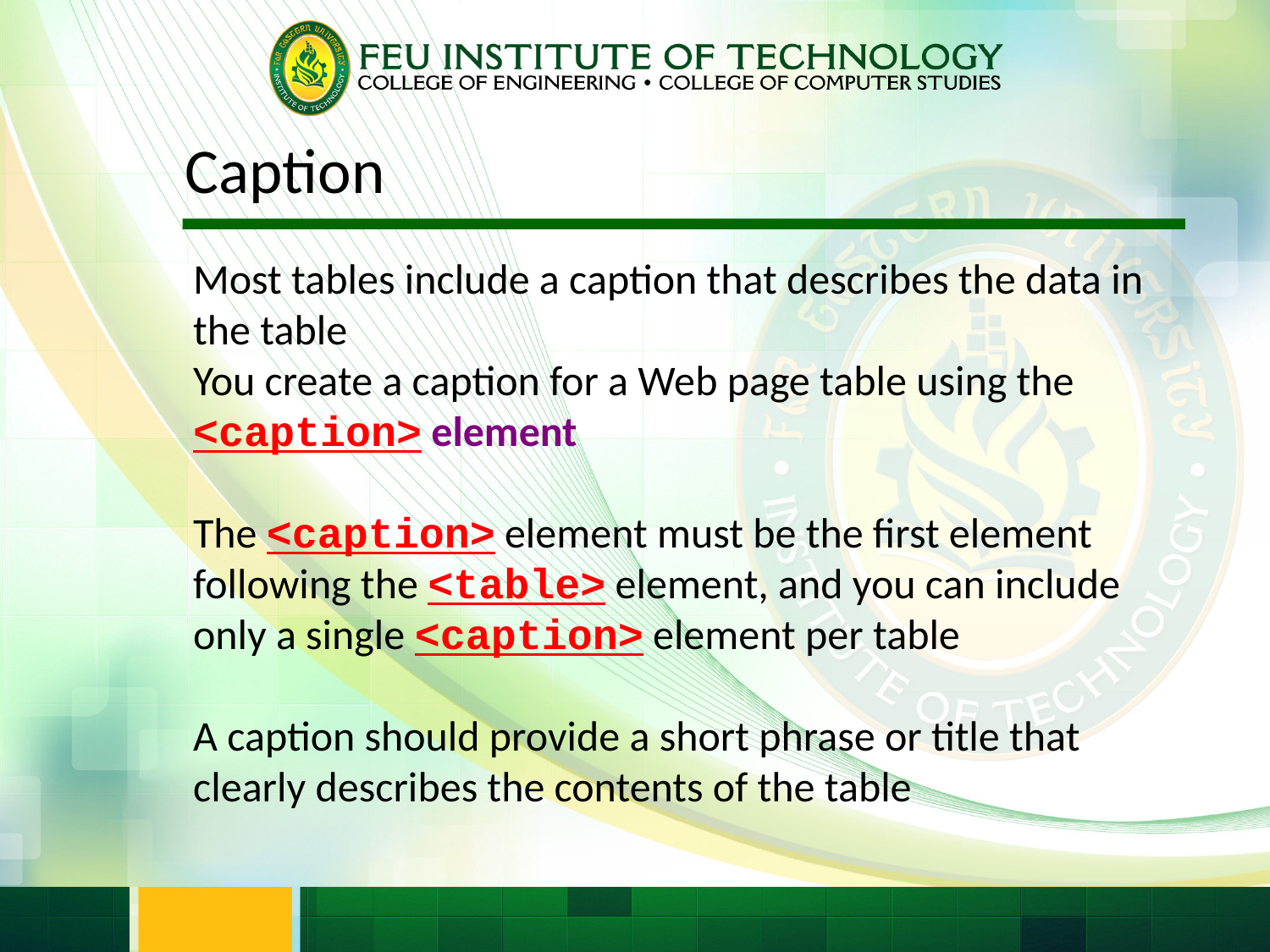

Caption

Most tables include a caption that describes the data in the table
You create a caption for a Web page table using the <caption> element

The <caption> element must be the first element following the <table> element, and you can include only a single <caption> element per table

A caption should provide a short phrase or title that clearly describes the contents of the table